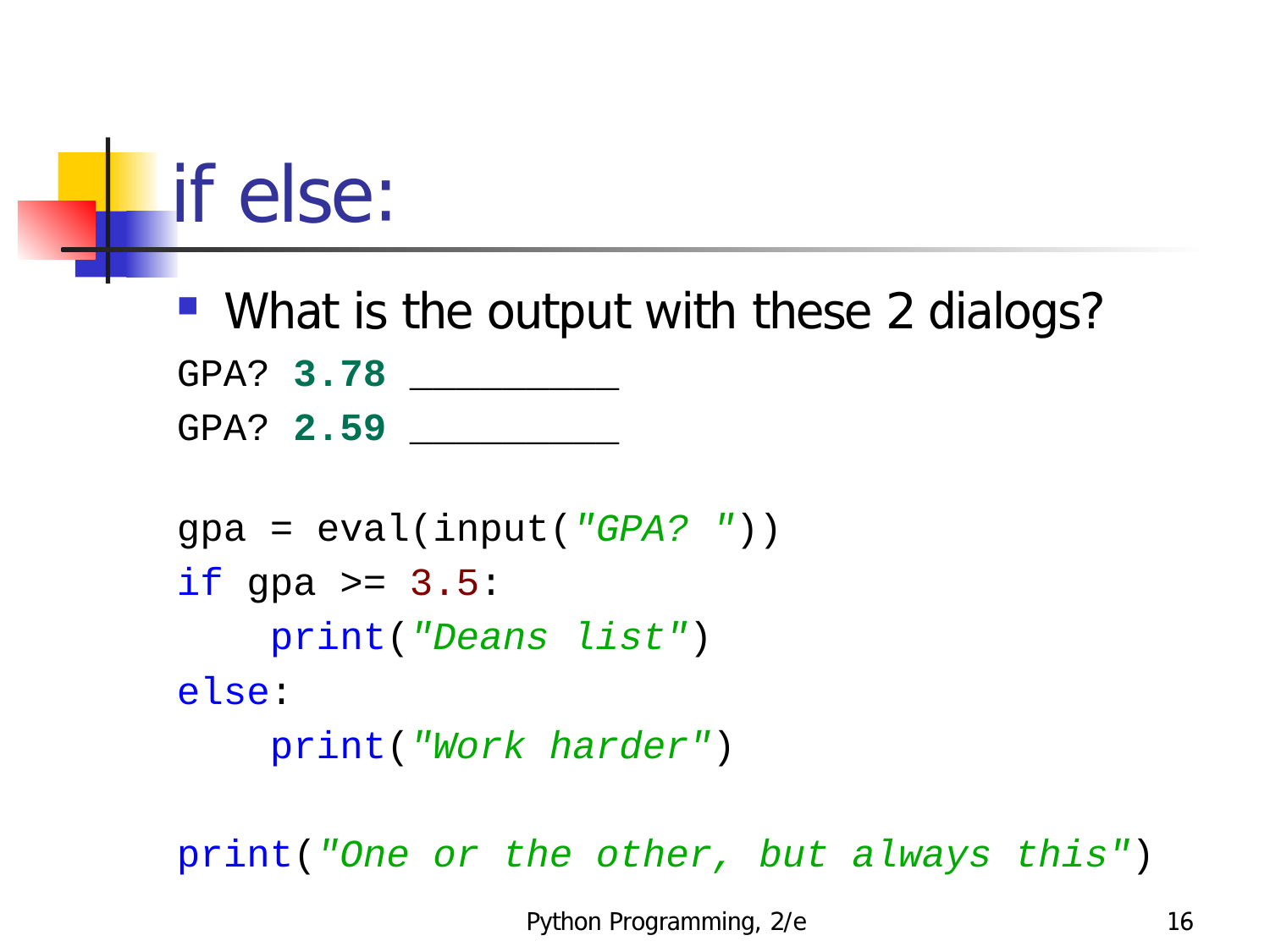

# if else:
What is the output with these 2 dialogs?
GPA? 3.78 _________
GPA? 2.59 _________
gpa = eval(input("GPA? "))
if gpa >= 3.5:
    print("Deans list")
else:
    print("Work harder")

print("One or the other, but always this")

Python Programming, 2/e
16